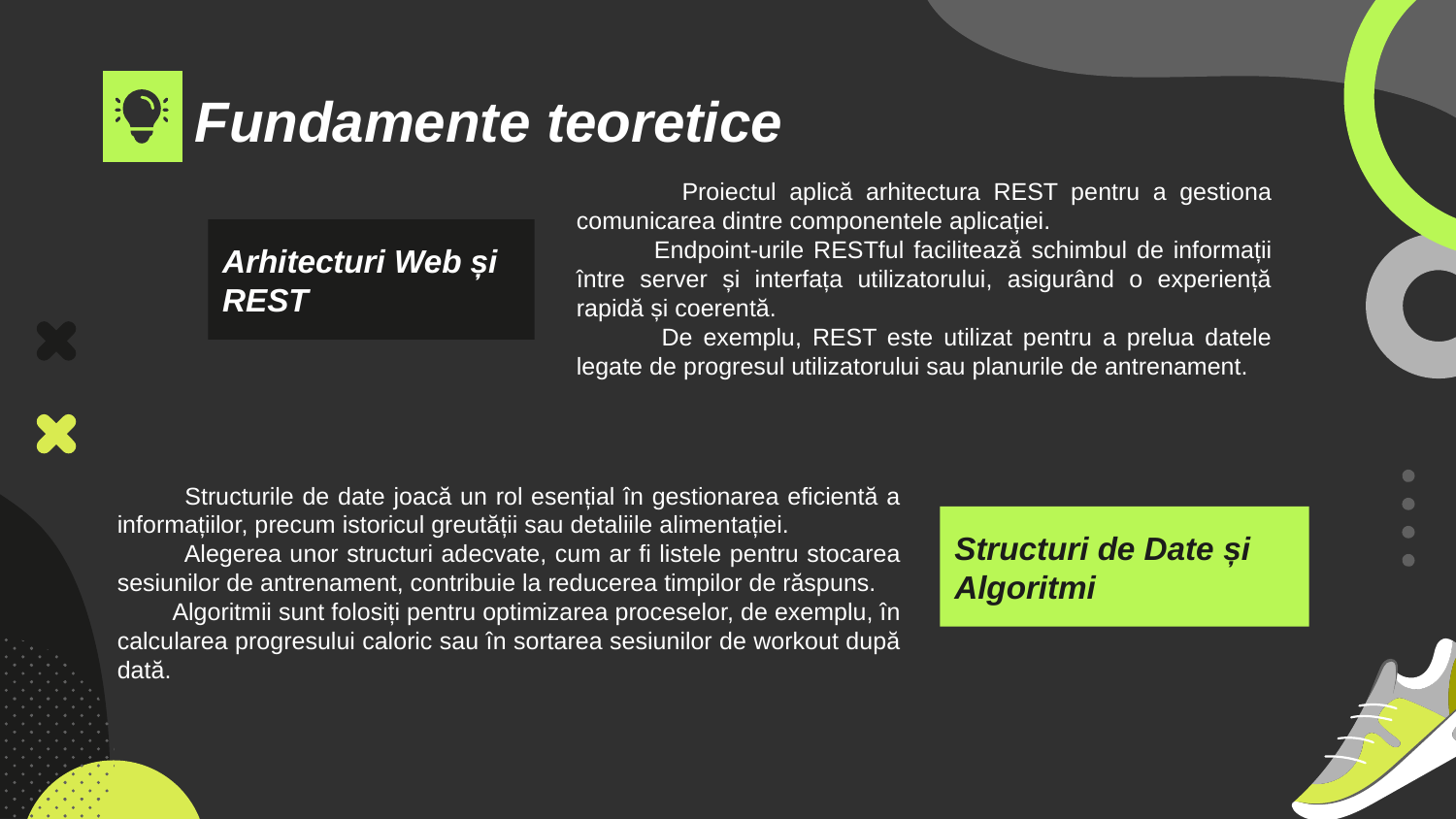

# Fundamente teoretice

        Proiectul aplică arhitectura REST pentru a gestiona comunicarea dintre componentele aplicației.
        Endpoint-urile RESTful facilitează schimbul de informații între server și interfața utilizatorului, asigurând o experiență rapidă și coerentă.
        De exemplu, REST este utilizat pentru a prelua datele legate de progresul utilizatorului sau planurile de antrenament.
Arhitecturi Web și REST
        Structurile de date joacă un rol esențial în gestionarea eficientă a informațiilor, precum istoricul greutății sau detaliile alimentației.
        Alegerea unor structuri adecvate, cum ar fi listele pentru stocarea sesiunilor de antrenament, contribuie la reducerea timpilor de răspuns.
        Algoritmii sunt folosiți pentru optimizarea proceselor, de exemplu, în calcularea progresului caloric sau în sortarea sesiunilor de workout după dată.

Structuri de Date și Algoritmi